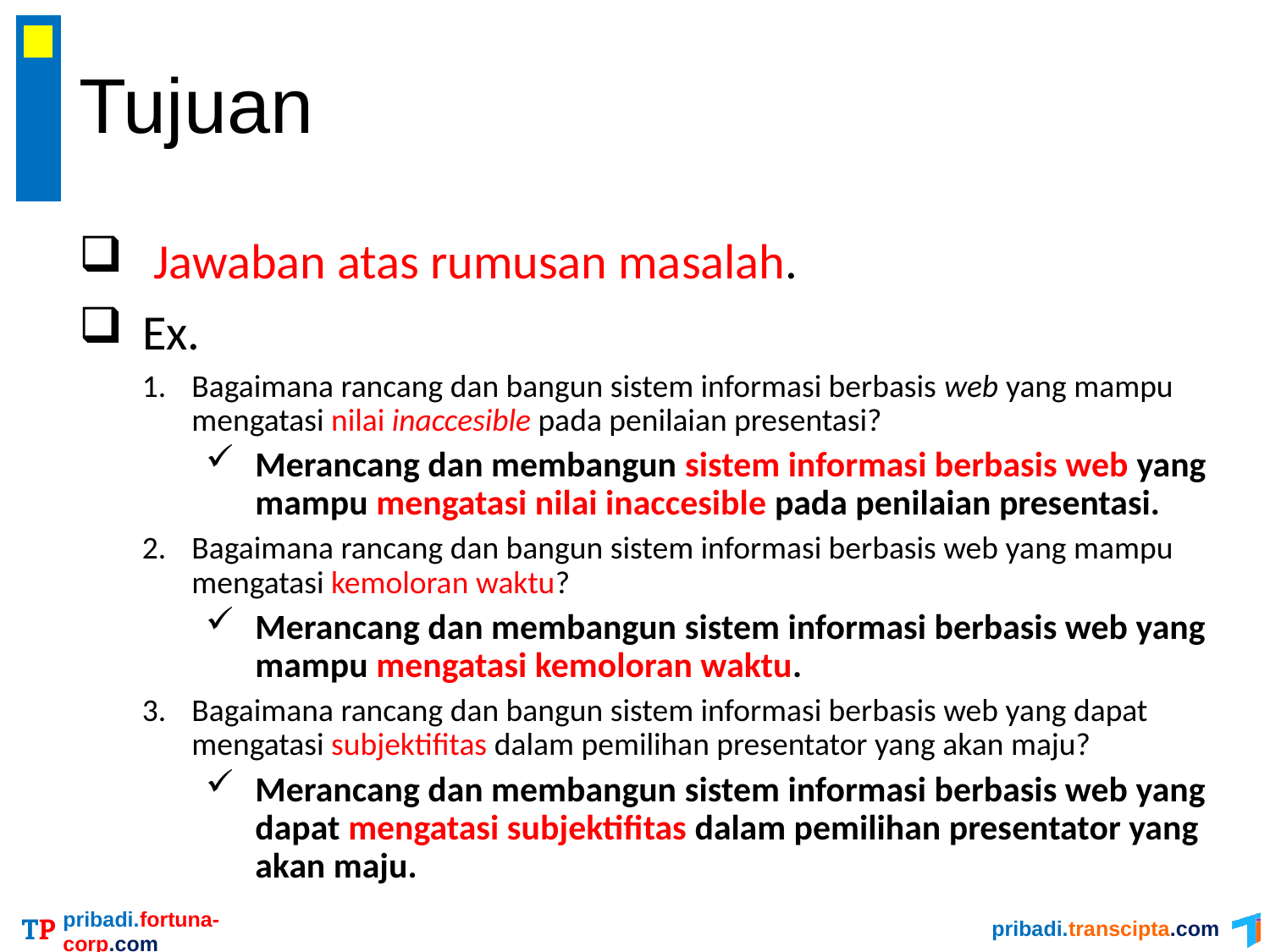

# Tujuan
 Jawaban atas rumusan masalah.
Ex.
Bagaimana rancang dan bangun sistem informasi berbasis web yang mampu mengatasi nilai inaccesible pada penilaian presentasi?
Merancang dan membangun sistem informasi berbasis web yang mampu mengatasi nilai inaccesible pada penilaian presentasi.
Bagaimana rancang dan bangun sistem informasi berbasis web yang mampu mengatasi kemoloran waktu?
Merancang dan membangun sistem informasi berbasis web yang mampu mengatasi kemoloran waktu.
Bagaimana rancang dan bangun sistem informasi berbasis web yang dapat mengatasi subjektifitas dalam pemilihan presentator yang akan maju?
Merancang dan membangun sistem informasi berbasis web yang dapat mengatasi subjektifitas dalam pemilihan presentator yang akan maju.